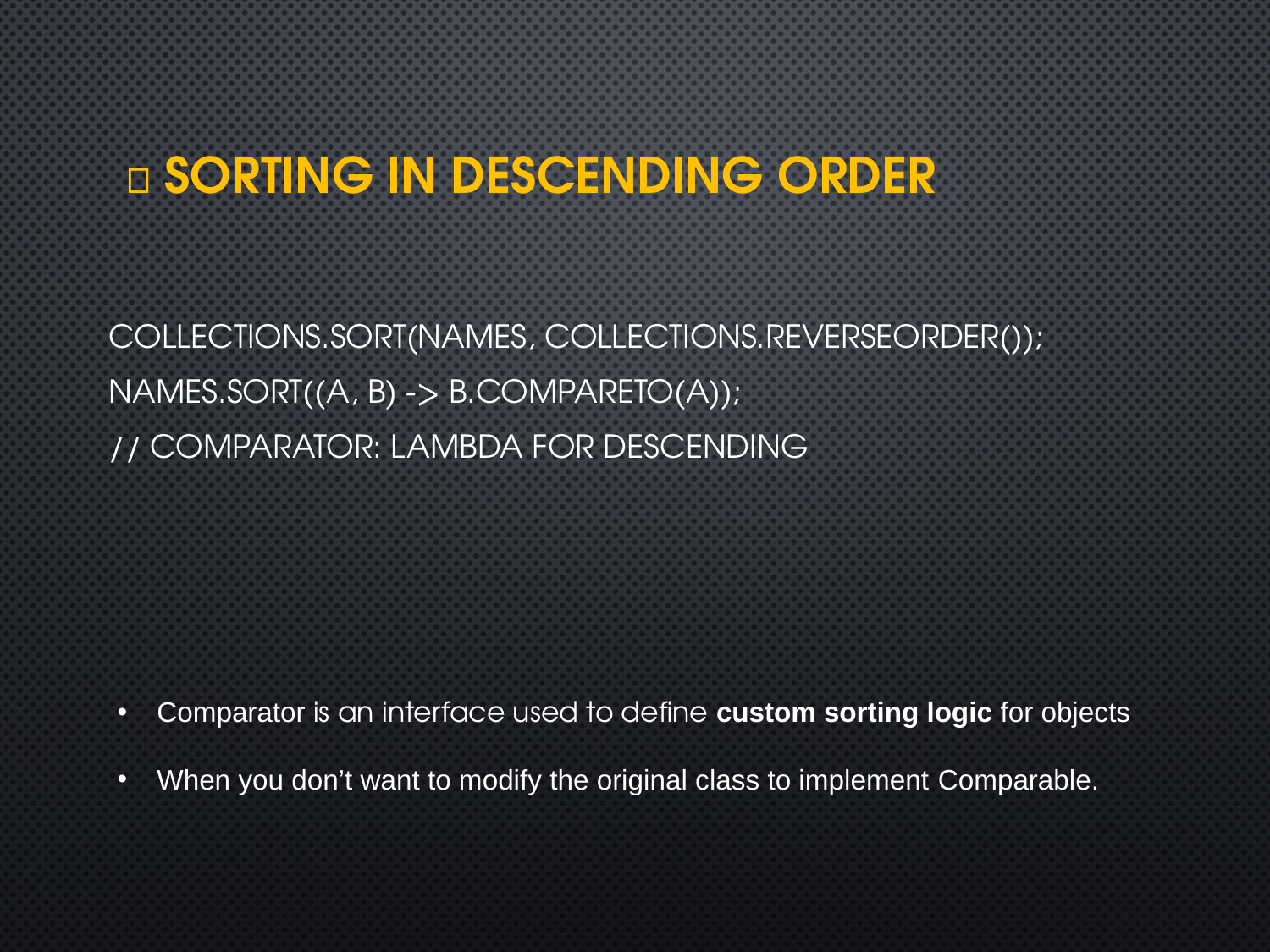

# 🧮 Sorting in Descending Order
Collections.sort(names, Collections.reverseOrder());
names.sort((a, b) -> b.compareTo(a));
// Comparator: Lambda for descending
Comparator is an interface used to define custom sorting logic for objects
When you don’t want to modify the original class to implement Comparable.